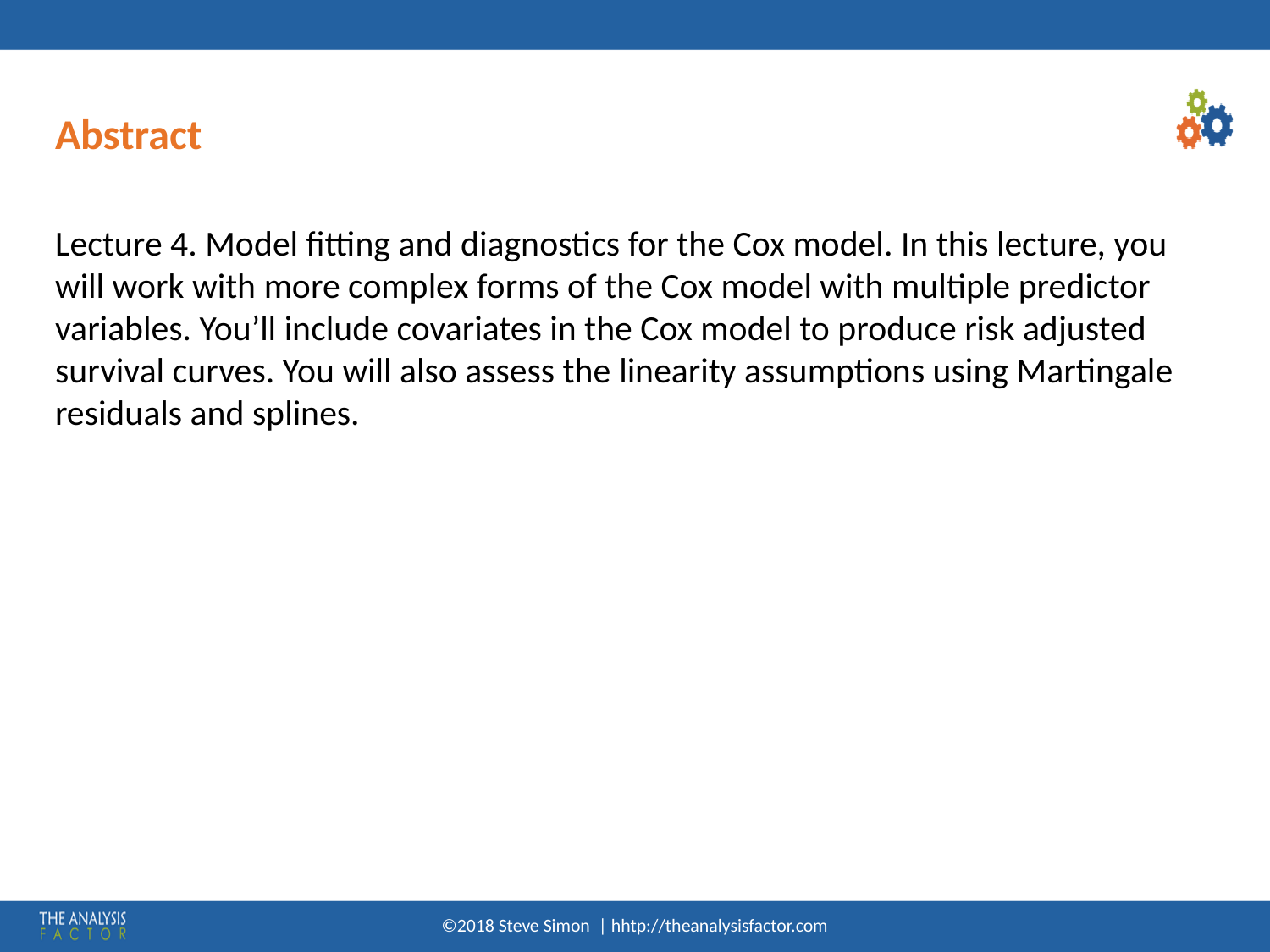

# Abstract
Lecture 4. Model fitting and diagnostics for the Cox model. In this lecture, you will work with more complex forms of the Cox model with multiple predictor variables. You’ll include covariates in the Cox model to produce risk adjusted survival curves. You will also assess the linearity assumptions using Martingale residuals and splines.
©2018 Steve Simon  | hhtp://theanalysisfactor.com